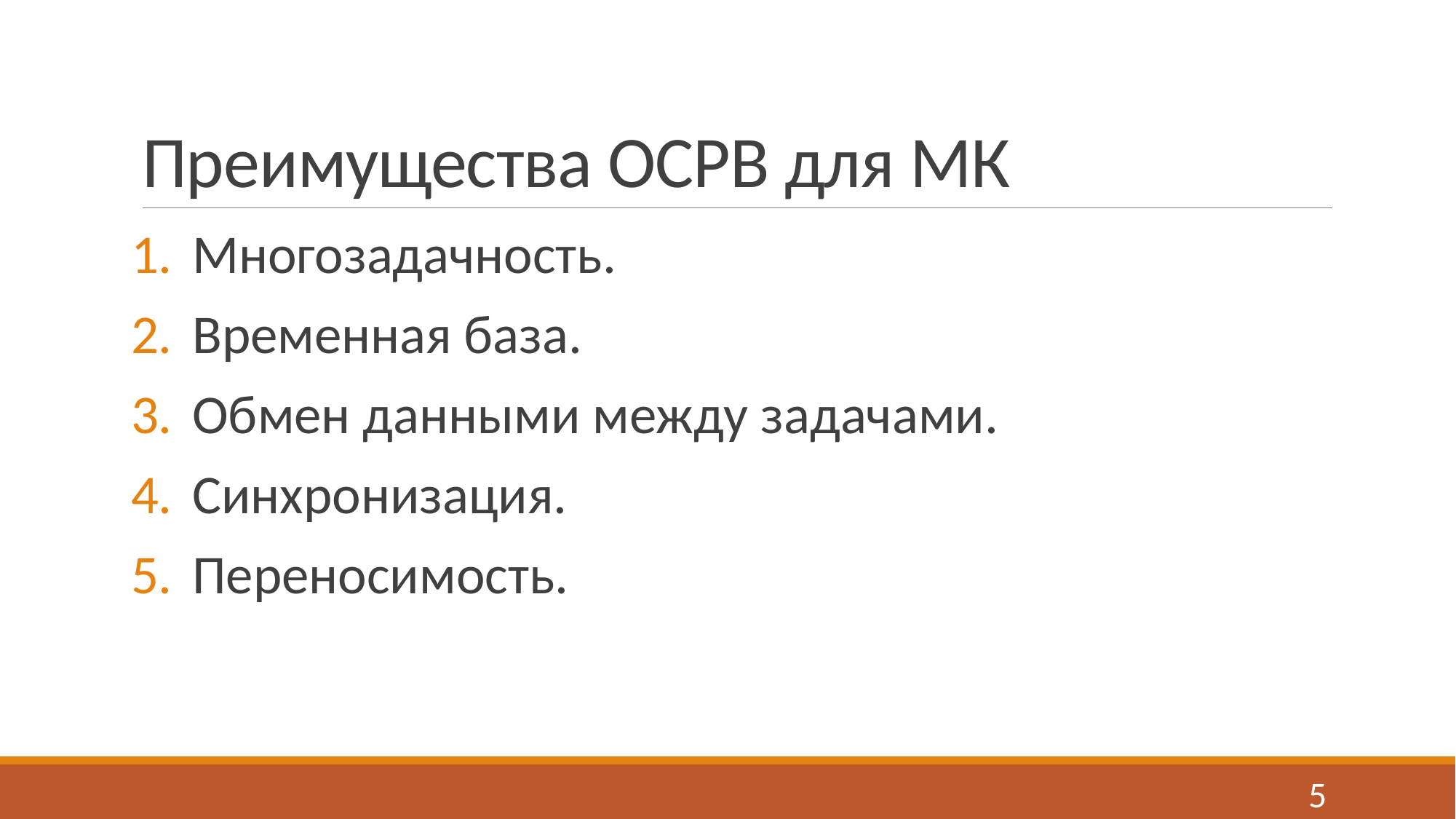

# Преимущества ОСРВ для МК
Многозадачность.
Временная база.
Обмен данными между задачами.
Синхронизация.
Переносимость.
5